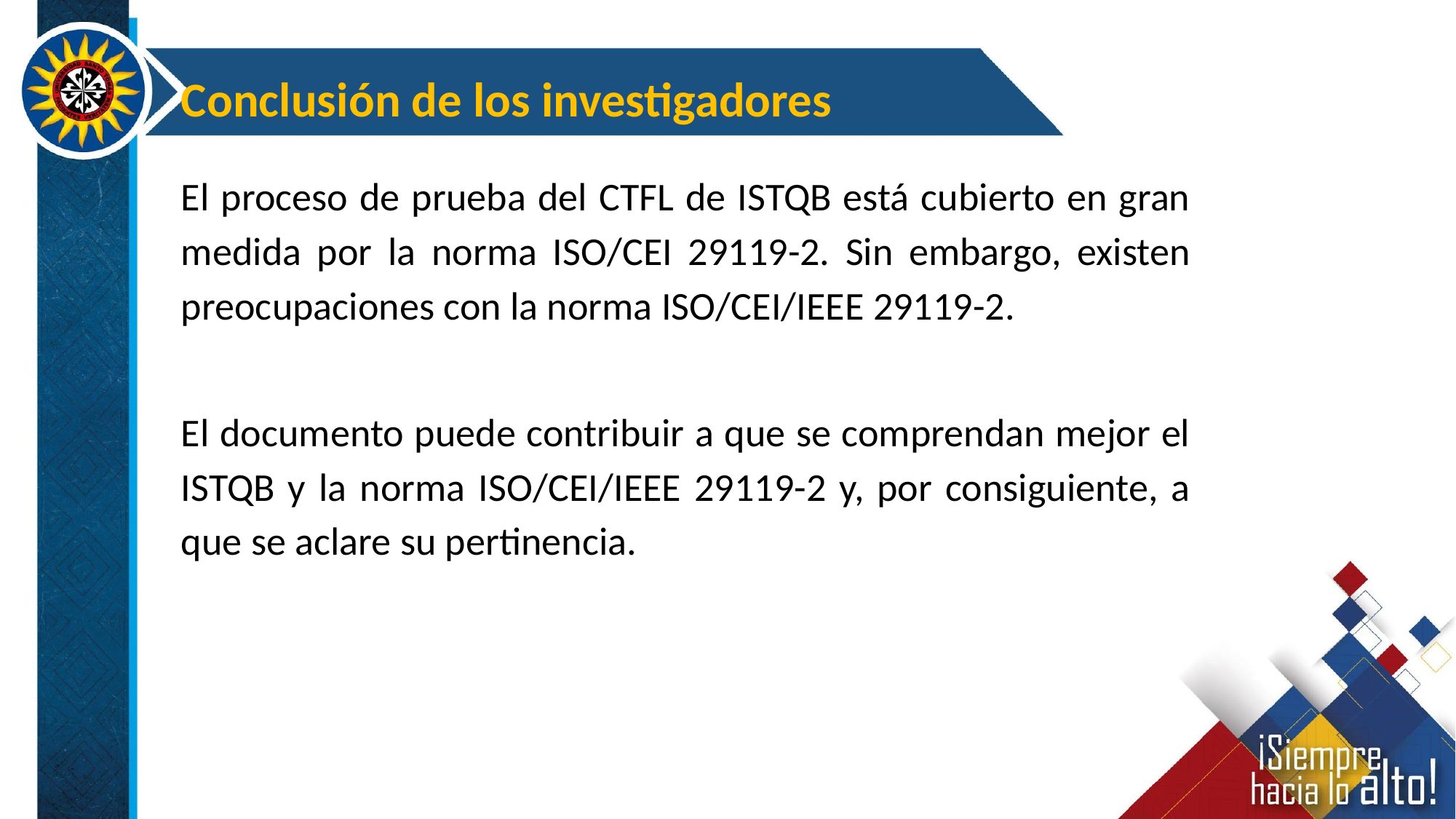

Conclusión de los investigadores
El proceso de prueba del CTFL de ISTQB está cubierto en gran medida por la norma ISO/CEI 29119-2. Sin embargo, existen preocupaciones con la norma ISO/CEI/IEEE 29119-2.

El documento puede contribuir a que se comprendan mejor el ISTQB y la norma ISO/CEI/IEEE 29119-2 y, por consiguiente, a que se aclare su pertinencia.